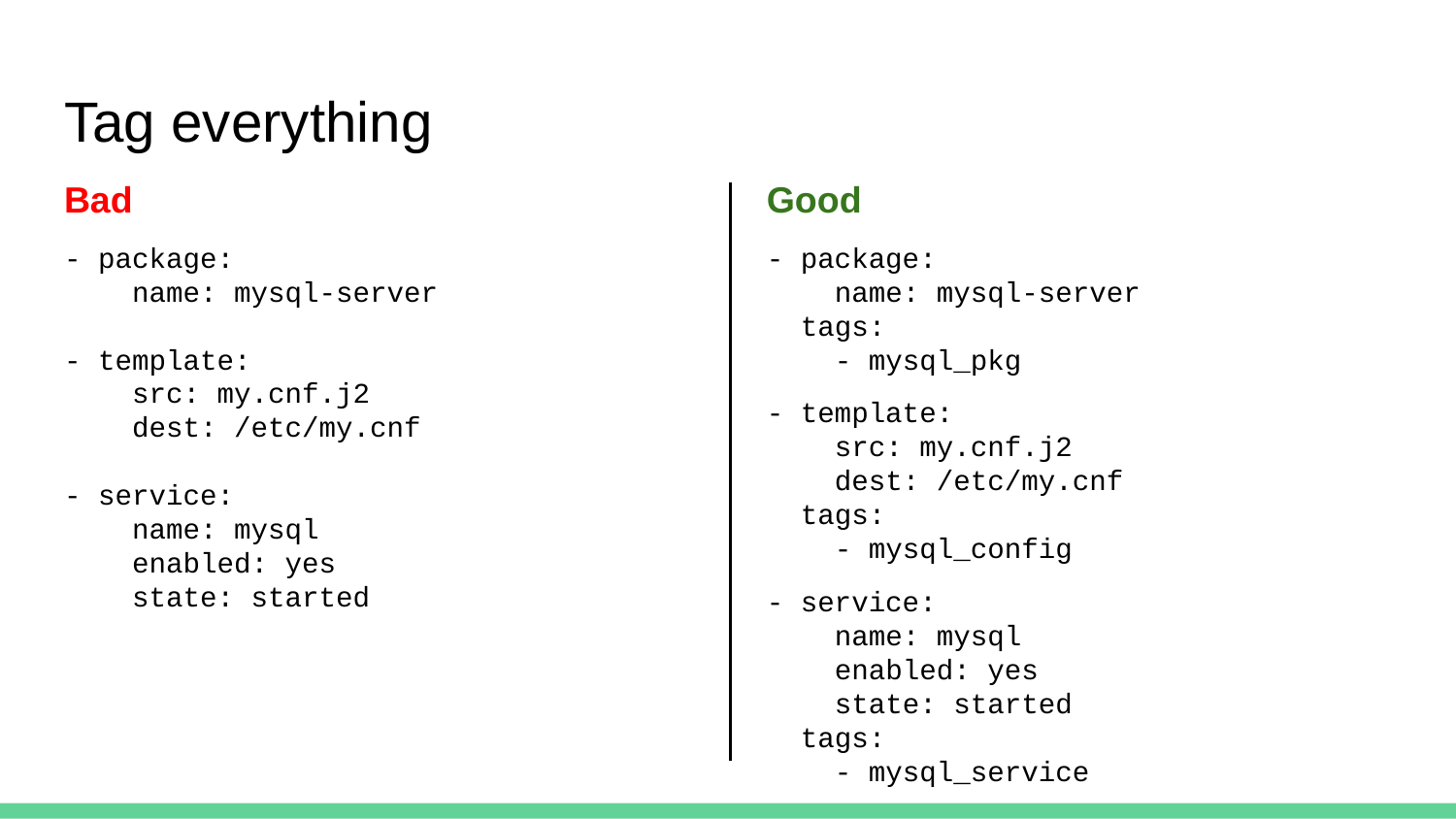

# Tag everything
Bad

- package:
    name: mysql-server

- template:
    src: my.cnf.j2
    dest: /etc/my.cnf

- service:
    name: mysql
    enabled: yes
    state: started
Good

- package:
    name: mysql-server
  tags:
    - mysql_pkg

- template:
    src: my.cnf.j2
    dest: /etc/my.cnf
  tags:
    - mysql_config

- service:
    name: mysql
    enabled: yes
    state: started
  tags:
    - mysql_service